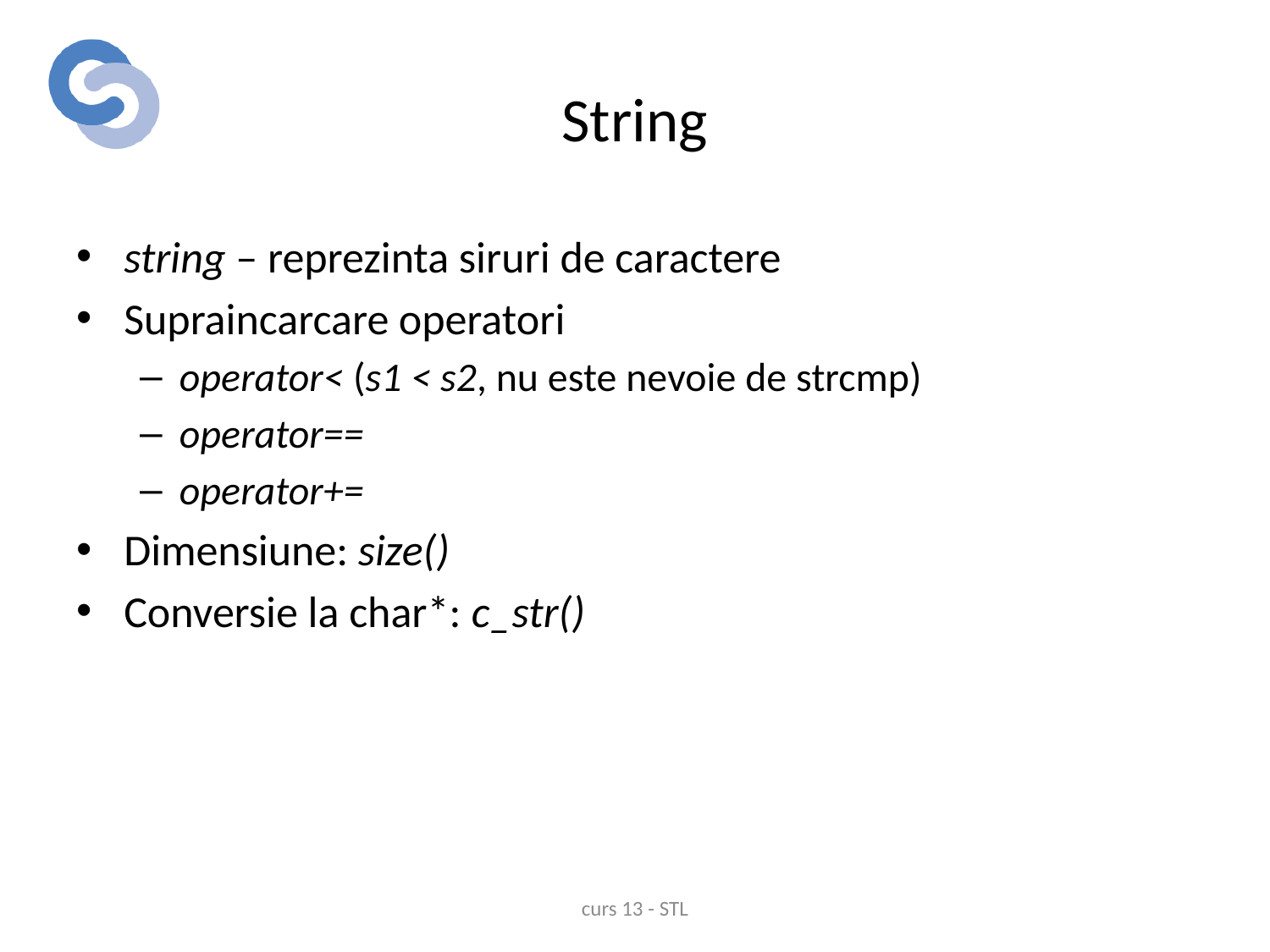

# String
string – reprezinta siruri de caractere
Supraincarcare operatori
operator< (s1 < s2, nu este nevoie de strcmp)
operator==
operator+=
Dimensiune: size()
Conversie la char*: c_str()

curs 13 - STL